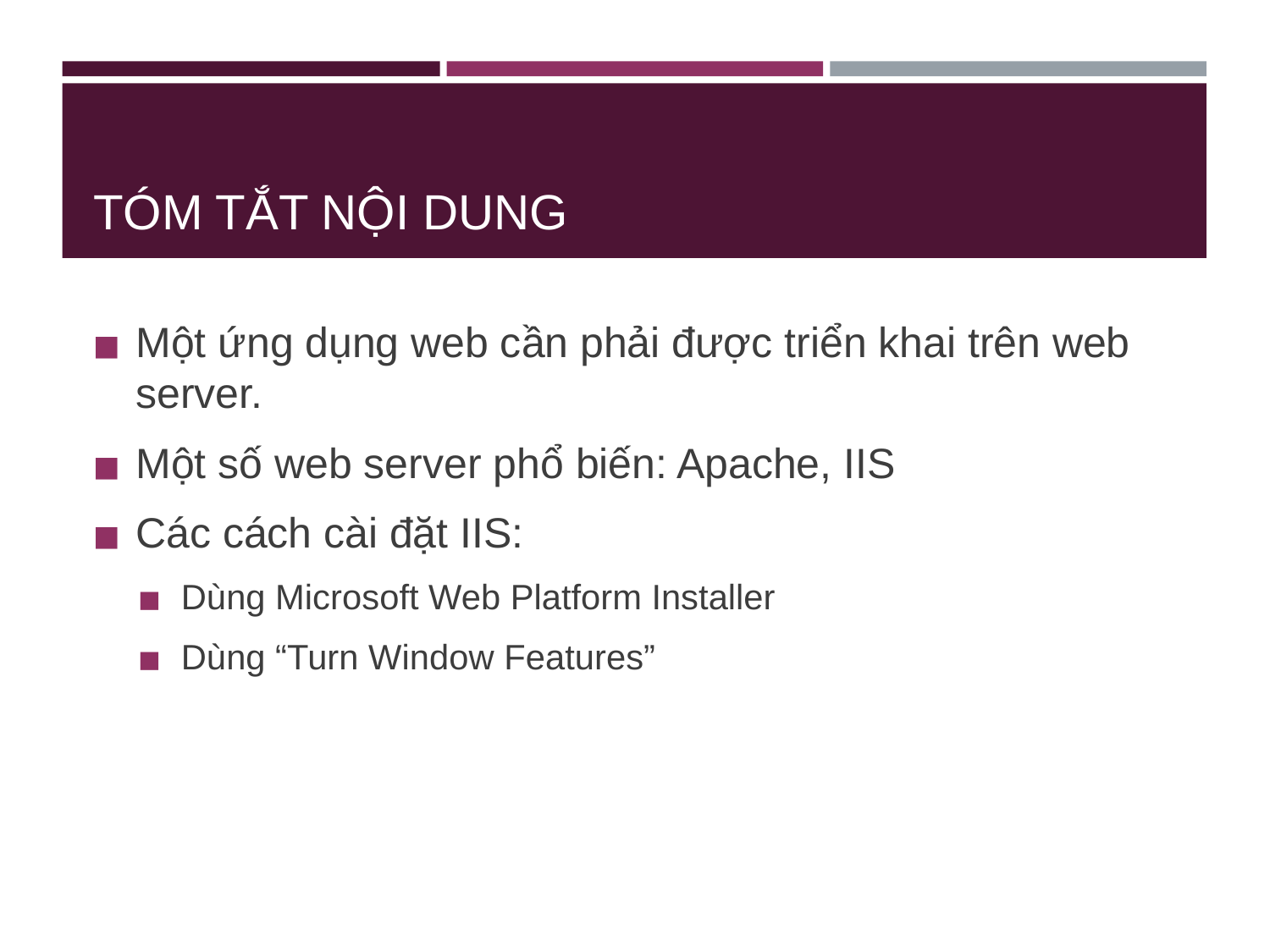

# TÓM TẮT NỘI DUNG
Một ứng dụng web cần phải được triển khai trên web server.
Một số web server phổ biến: Apache, IIS
Các cách cài đặt IIS:
Dùng Microsoft Web Platform Installer
Dùng “Turn Window Features”